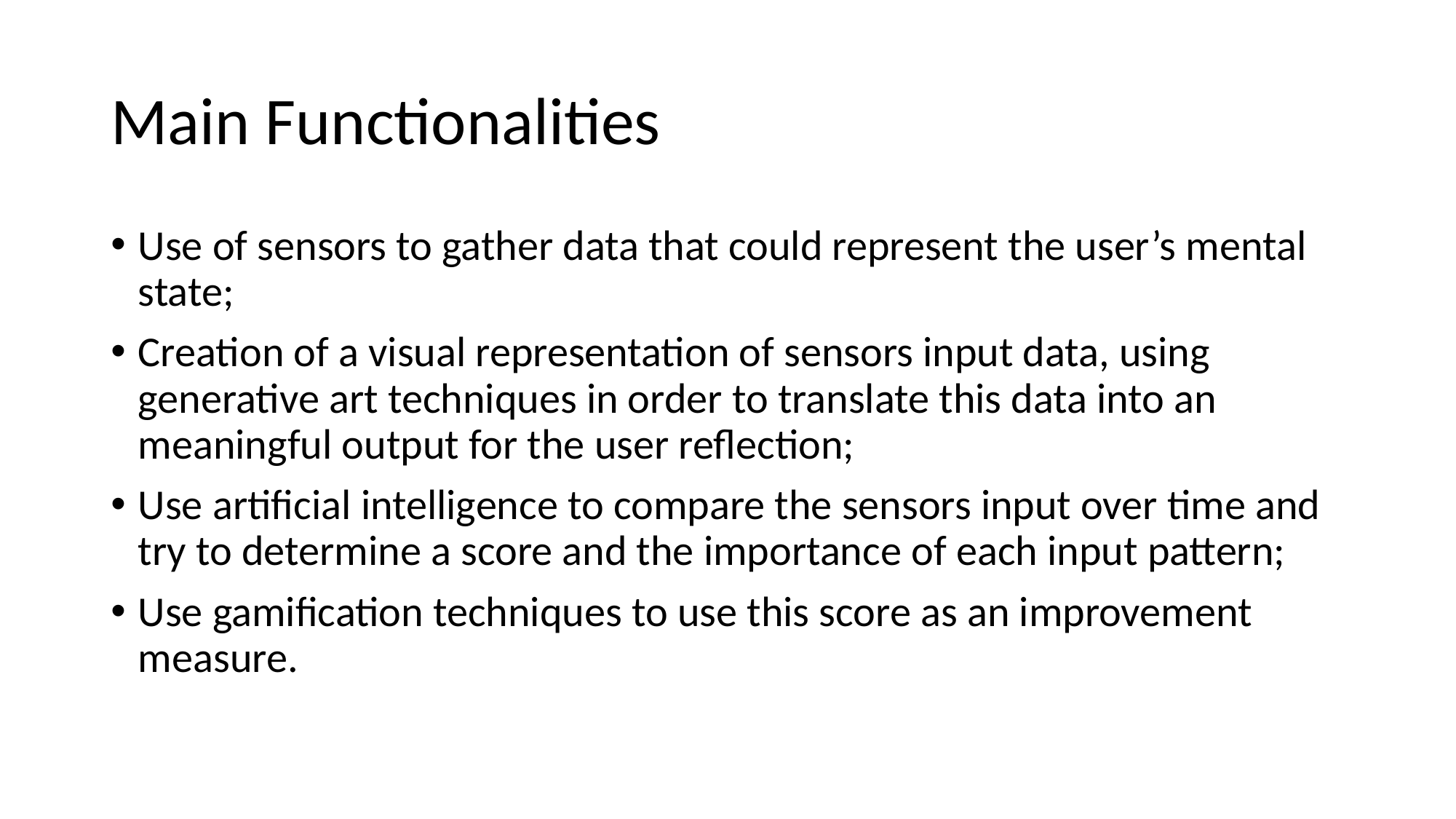

# Main Functionalities
Use of sensors to gather data that could represent the user’s mental state;
Creation of a visual representation of sensors input data, using generative art techniques in order to translate this data into an meaningful output for the user reflection;
Use artificial intelligence to compare the sensors input over time and try to determine a score and the importance of each input pattern;
Use gamification techniques to use this score as an improvement measure.